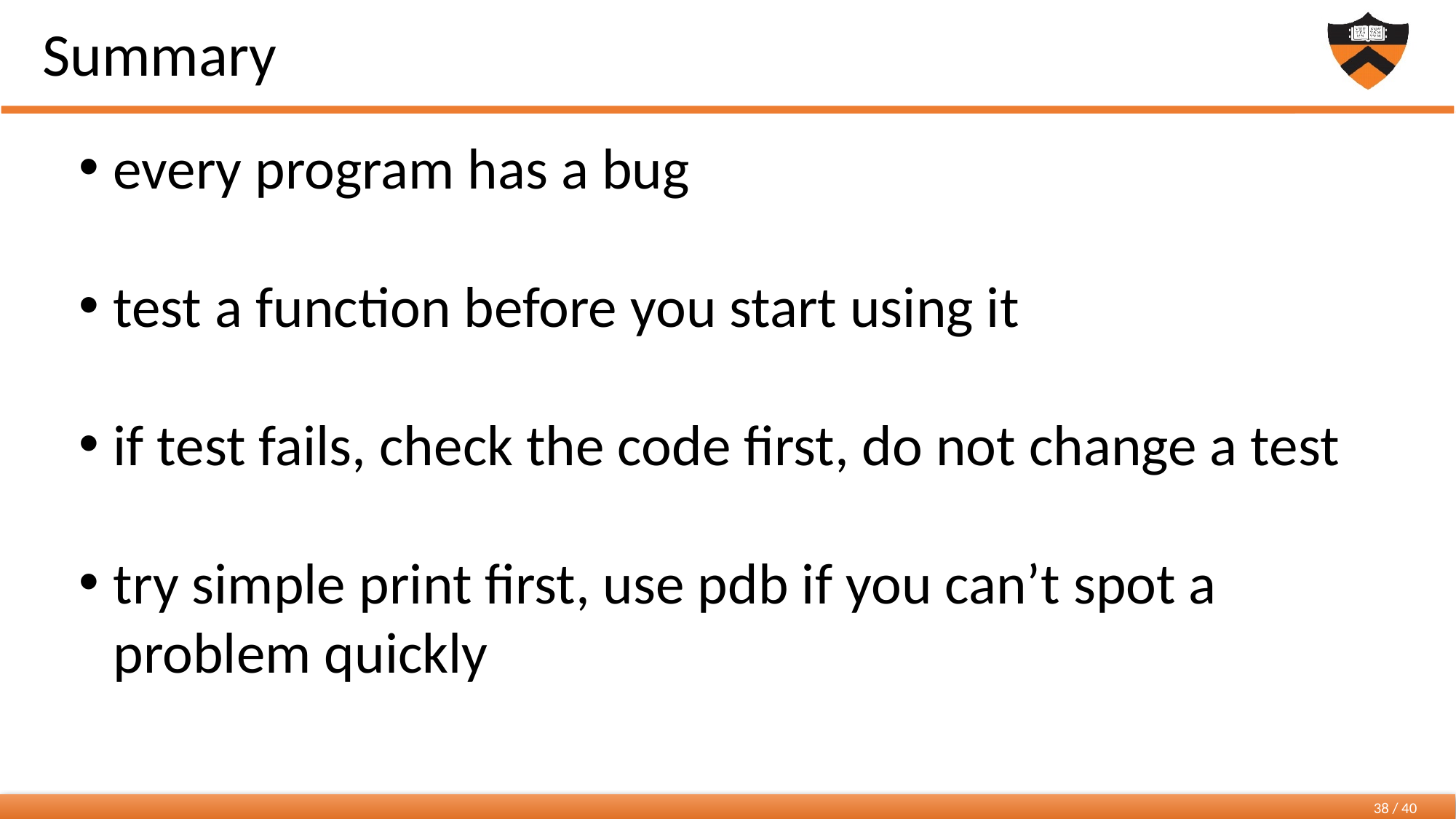

# Summary
every program has a bug

test a function before you start using it

if test fails, check the code first, do not change a test

try simple print first, use pdb if you can’t spot a problem quickly
38 / 40